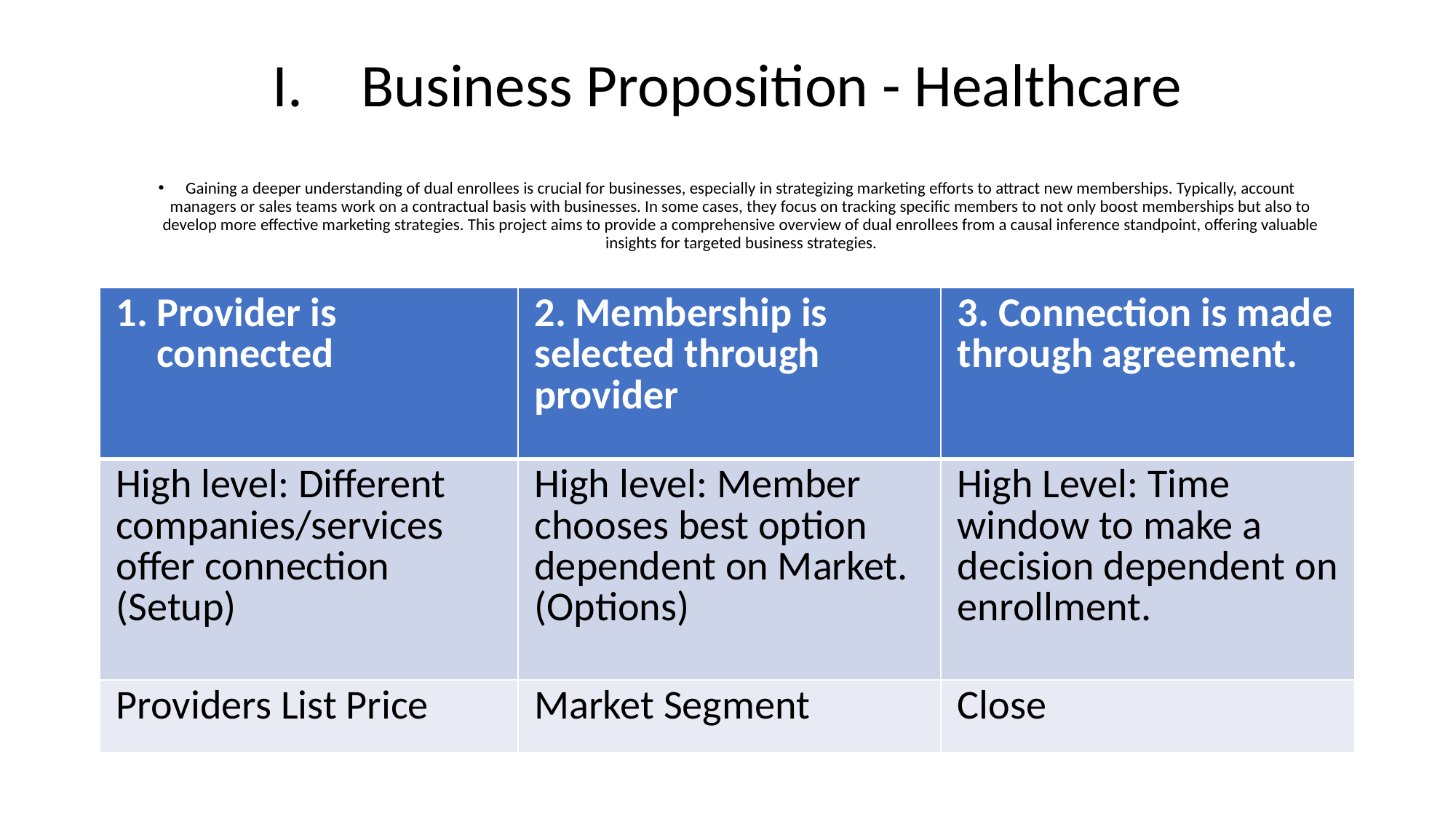

# Business Proposition - Healthcare
Gaining a deeper understanding of dual enrollees is crucial for businesses, especially in strategizing marketing efforts to attract new memberships. Typically, account managers or sales teams work on a contractual basis with businesses. In some cases, they focus on tracking specific members to not only boost memberships but also to develop more effective marketing strategies. This project aims to provide a comprehensive overview of dual enrollees from a causal inference standpoint, offering valuable insights for targeted business strategies.

| Provider is connected | 2. Membership is selected through provider | 3. Connection is made through agreement. |
| --- | --- | --- |
| High level: Different companies/services offer connection (Setup) | High level: Member chooses best option dependent on Market. (Options) | High Level: Time window to make a decision dependent on enrollment. |
| Providers List Price | Market Segment | Close |